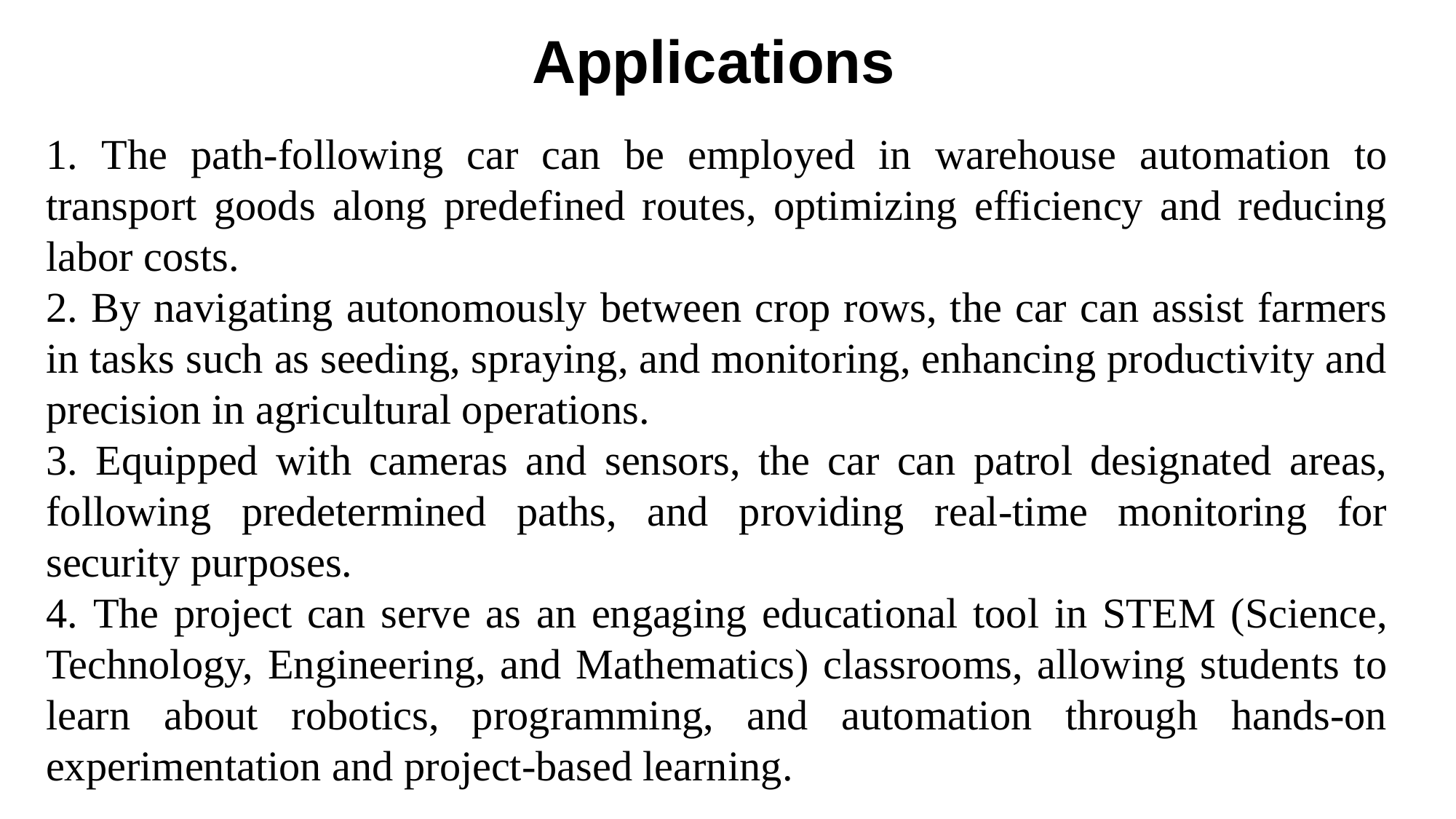

Applications
 The path-following car can be employed in warehouse automation to transport goods along predefined routes, optimizing efficiency and reducing labor costs.
 By navigating autonomously between crop rows, the car can assist farmers in tasks such as seeding, spraying, and monitoring, enhancing productivity and precision in agricultural operations.
 Equipped with cameras and sensors, the car can patrol designated areas, following predetermined paths, and providing real-time monitoring for security purposes.
 The project can serve as an engaging educational tool in STEM (Science, Technology, Engineering, and Mathematics) classrooms, allowing students to learn about robotics, programming, and automation through hands-on experimentation and project-based learning.